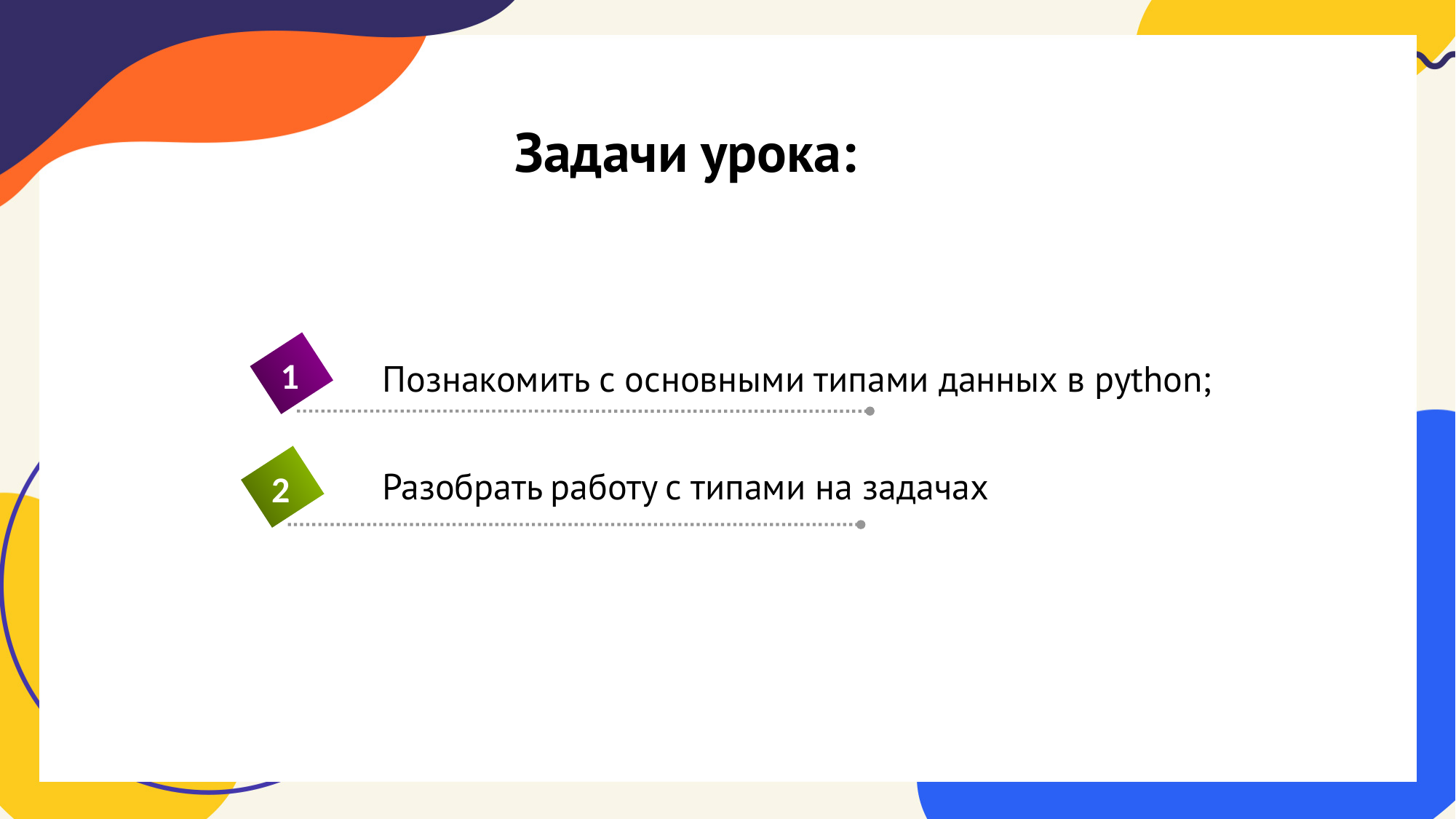

# Задачи урока:

Познакомить с основными типами данных в python;
1

Разобрать работу с типами на задачах
2